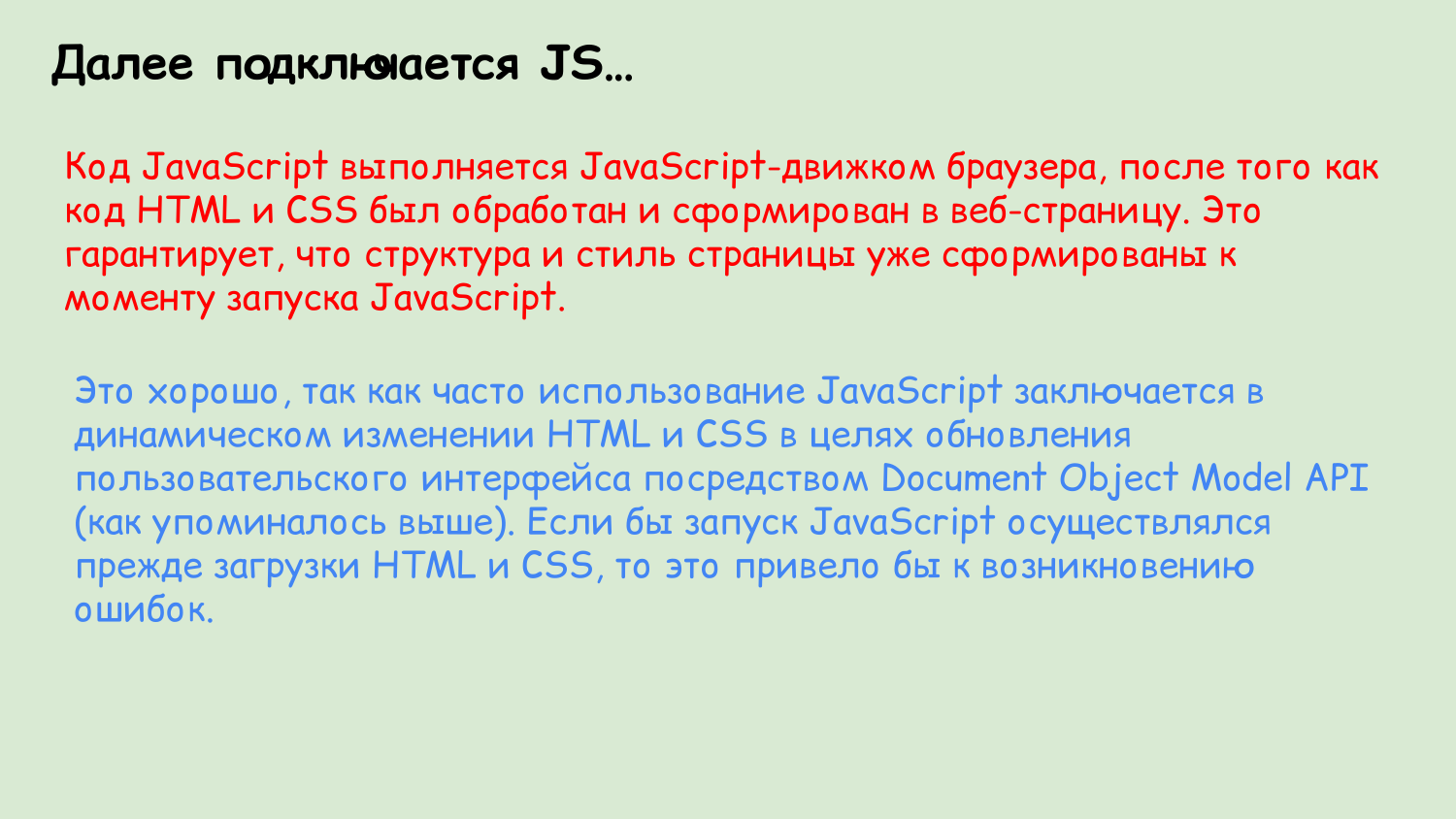

Далее подключается JS…
Код JavaScript выполняется JavaScript-движком браузера, после того как код HTML и CSS был обработан и сформирован в веб-страницу. Это гарантирует, что структура и стиль страницы уже сформированы к моменту запуска JavaScript.
Это хорошо, так как часто использование JavaScript заключается в динамическом изменении HTML и CSS в целях обновления пользовательского интерфейса посредством Document Object Model API (как упоминалось выше). Если бы запуск JavaScript осуществлялся прежде загрузки HTML и CSS, то это привело бы к возникновению ошибок.